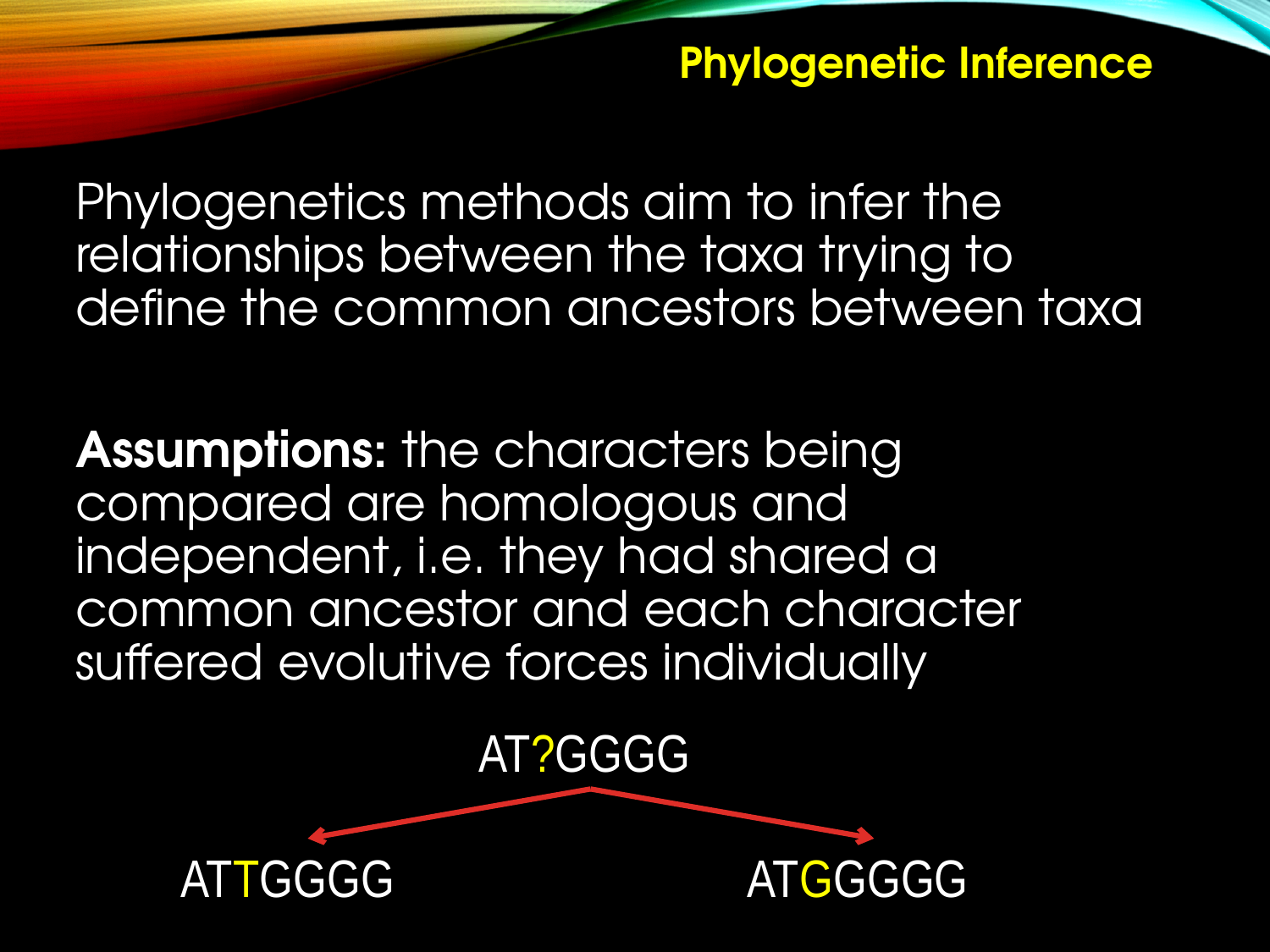

Phylogenetic Inference
Phylogenetics methods aim to infer the relationships between the taxa trying to define the common ancestors between taxa

Assumptions: the characters being compared are homologous and independent, i.e. they had shared a common ancestor and each character suffered evolutive forces individually

AT?GGGG
ATTGGGG
ATGGGGG